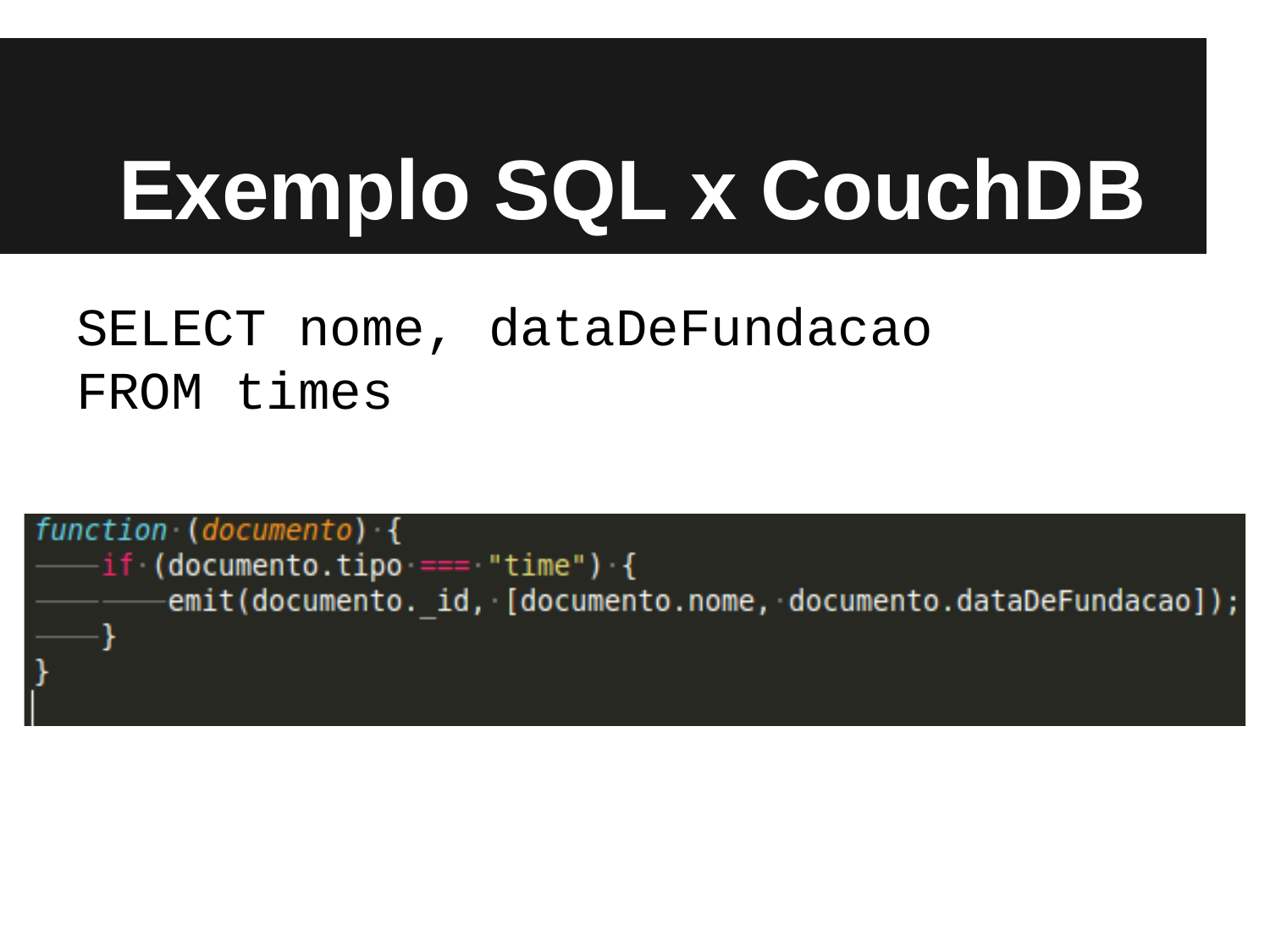

# Exemplo SQL x CouchDB
SELECT nome, dataDeFundacao
FROM times

/futebol/_design/futebol/_view/timesNomeDataDeFundacao